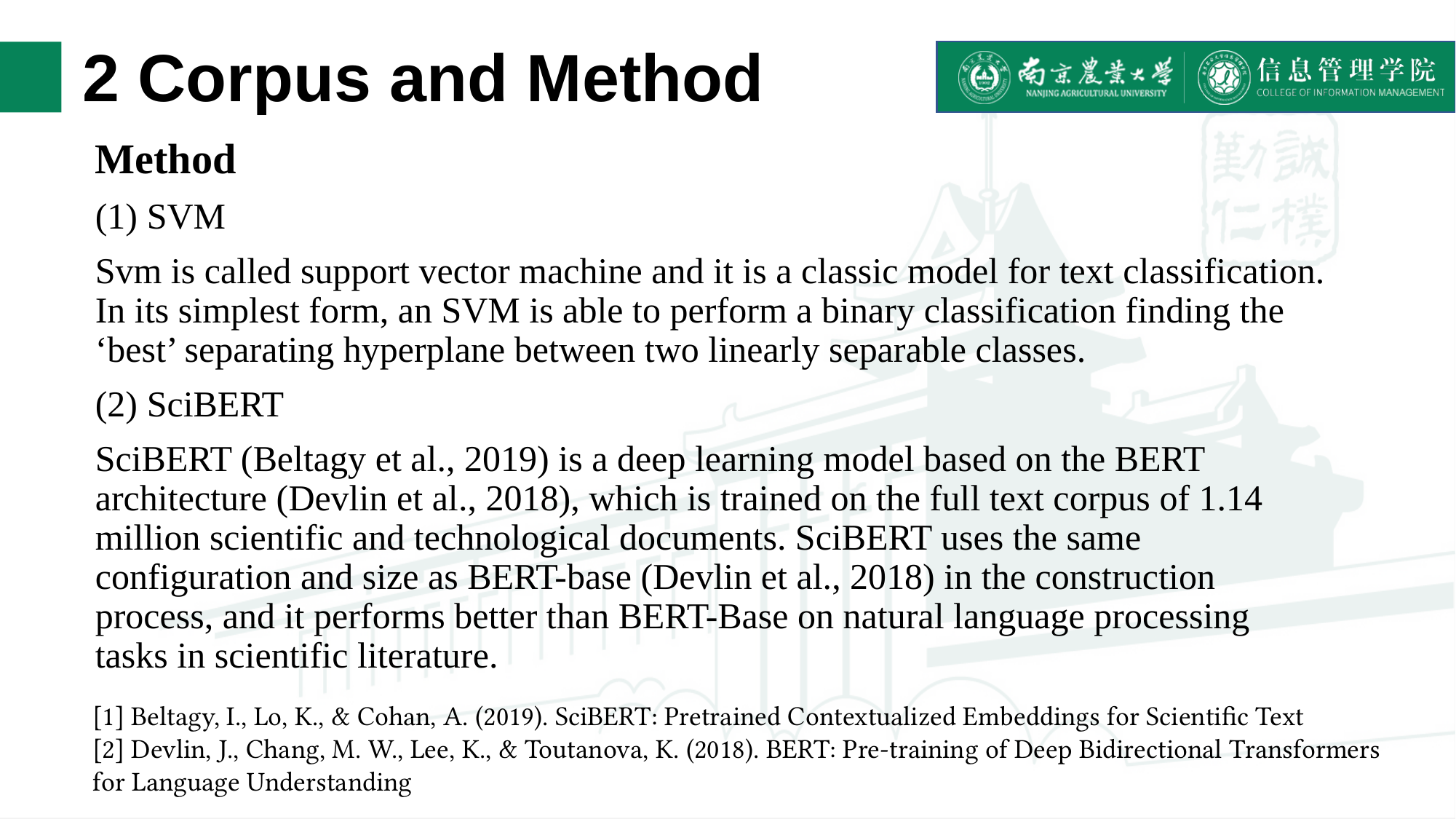

# 2 Corpus and Method
Method
(1) SVM
Svm is called support vector machine and it is a classic model for text classification. In its simplest form, an SVM is able to perform a binary classification finding the ‘best’ separating hyperplane between two linearly separable classes.
(2) SciBERT
SciBERT (Beltagy et al., 2019) is a deep learning model based on the BERT architecture (Devlin et al., 2018), which is trained on the full text corpus of 1.14 million scientific and technological documents. SciBERT uses the same configuration and size as BERT-base (Devlin et al., 2018) in the construction process, and it performs better than BERT-Base on natural language processing tasks in scientific literature.
[1] Beltagy, I., Lo, K., & Cohan, A. (2019). SciBERT: Pretrained Contextualized Embeddings for Scientific Text
[2] Devlin, J., Chang, M. W., Lee, K., & Toutanova, K. (2018). BERT: Pre-training of Deep Bidirectional Transformers for Language Understanding